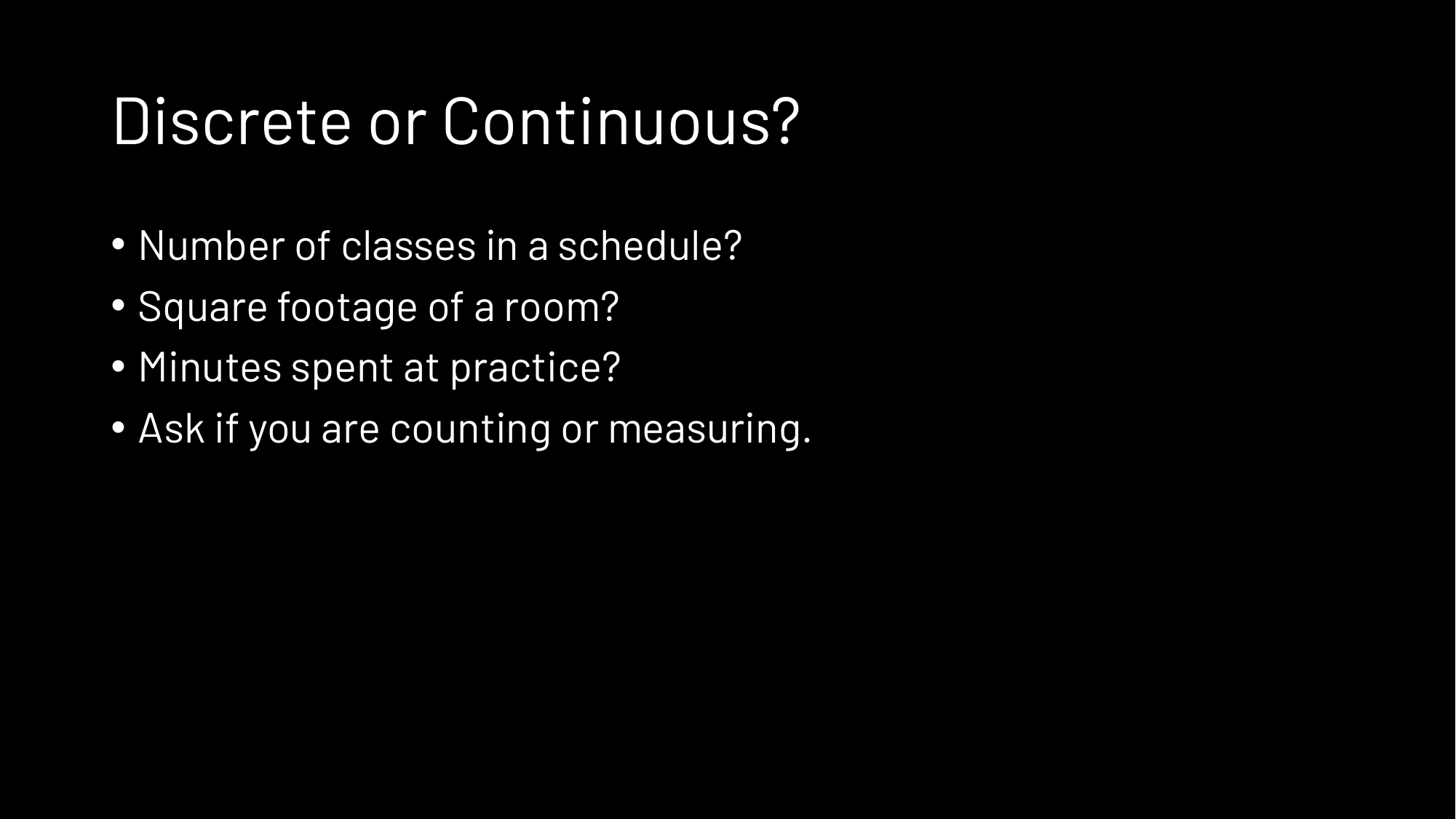

# Discrete or Continuous?
Number of classes in a schedule?
Square footage of a room?
Minutes spent at practice?
Ask if you are counting or measuring.